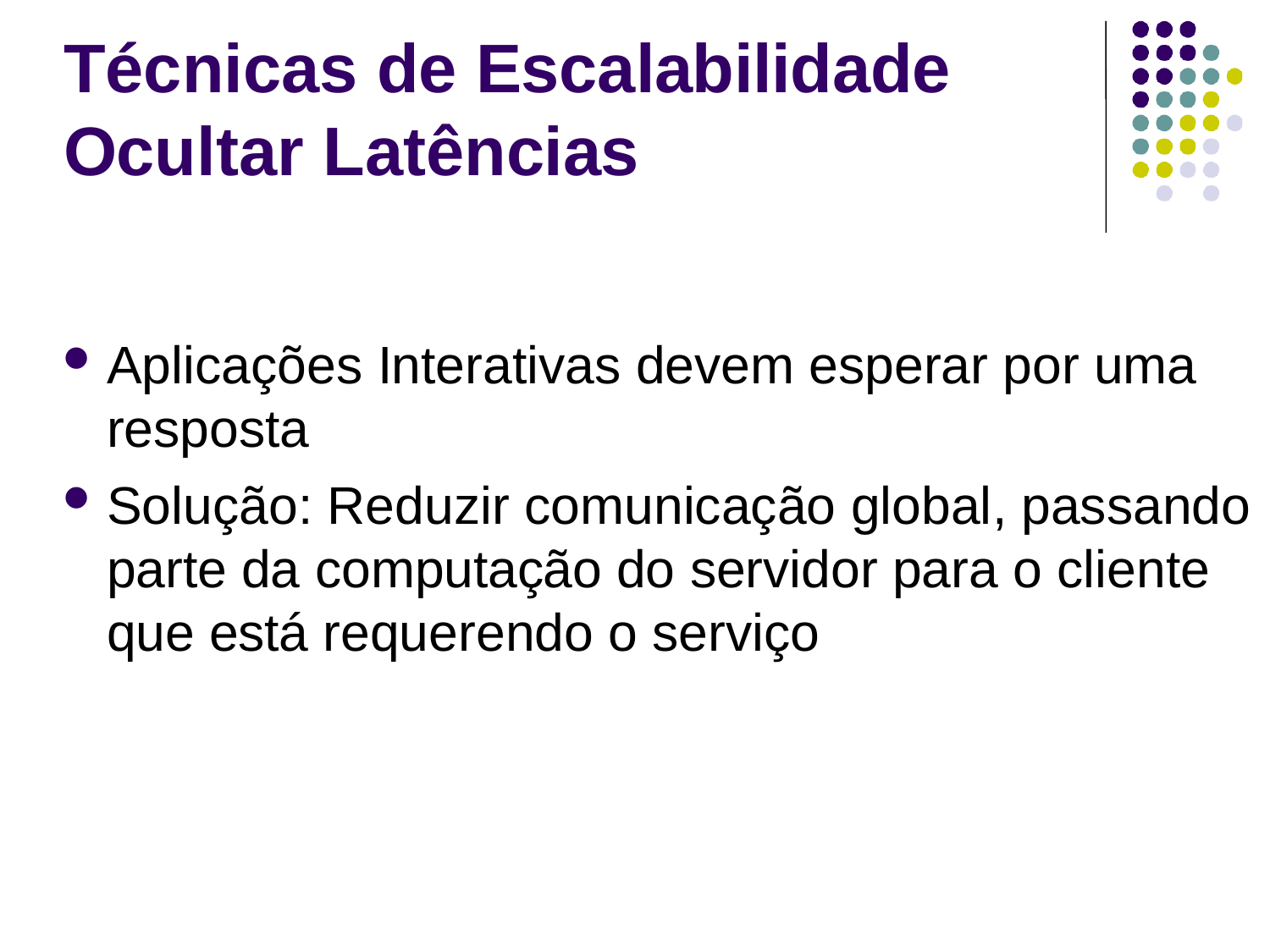

Técnicas de Escalabilidade Ocultar Latências
Aplicações Interativas devem esperar por uma resposta

Solução: Reduzir comunicação global, passando parte da computação do servidor para o cliente que está requerendo o serviço